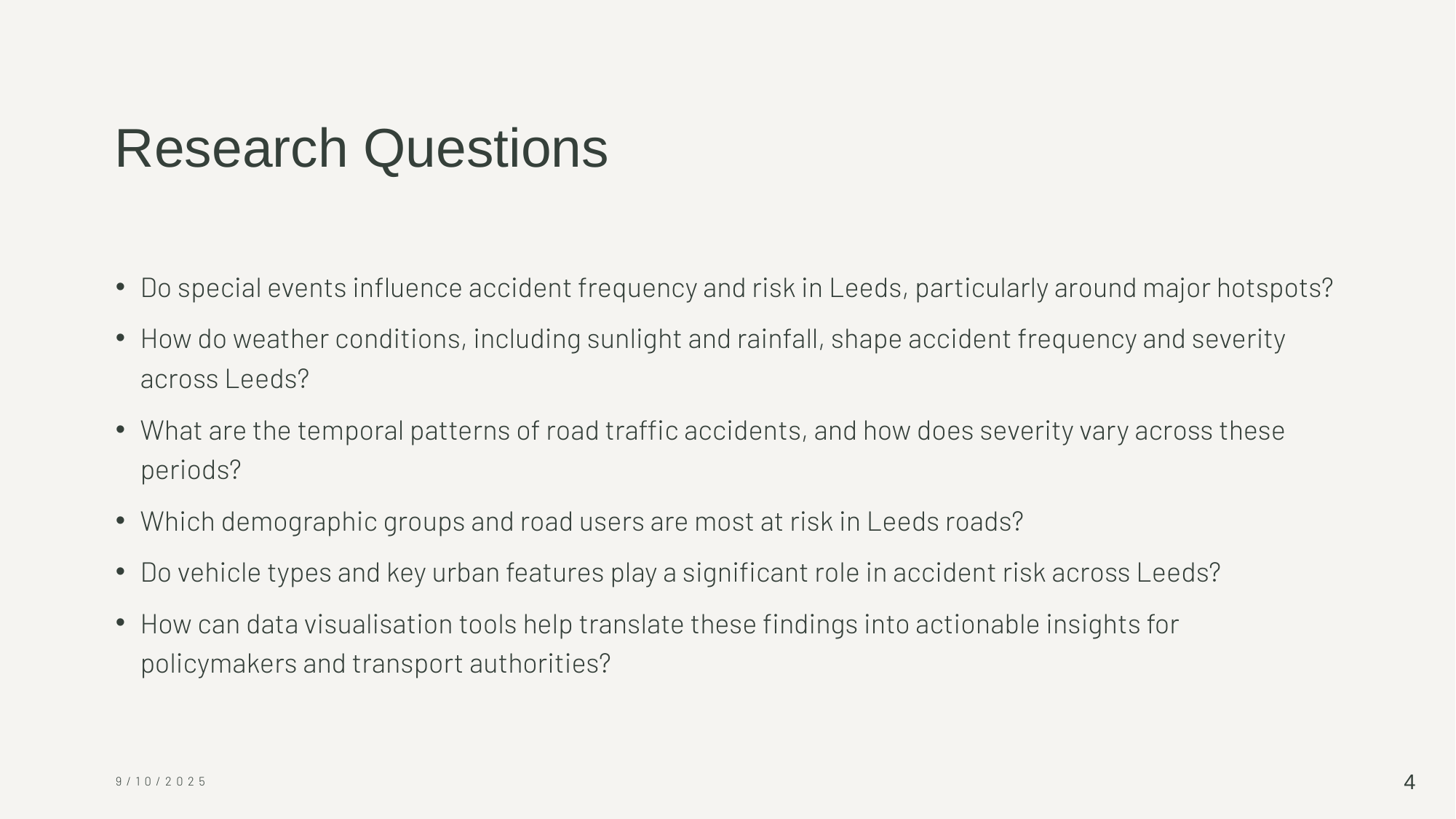

# Research Questions
Do special events influence accident frequency and risk in Leeds, particularly around major hotspots?
How do weather conditions, including sunlight and rainfall, shape accident frequency and severity across Leeds?
What are the temporal patterns of road traffic accidents, and how does severity vary across these periods?
Which demographic groups and road users are most at risk in Leeds roads?
Do vehicle types and key urban features play a significant role in accident risk across Leeds?
How can data visualisation tools help translate these findings into actionable insights for policymakers and transport authorities?
9/10/2025

4